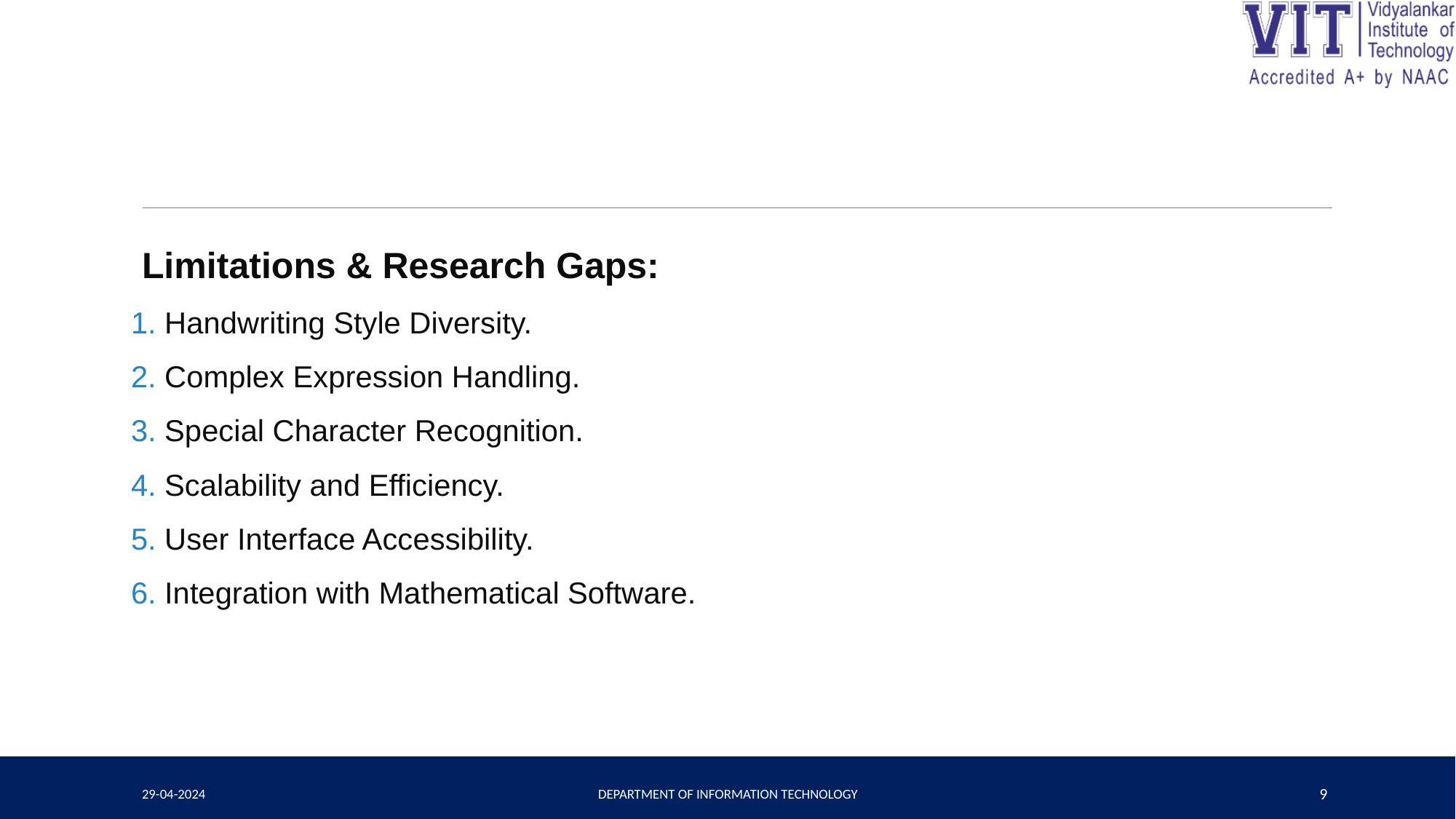

#
Limitations & Research Gaps:
 Handwriting Style Diversity.
 Complex Expression Handling.
 Special Character Recognition.
 Scalability and Efficiency.
 User Interface Accessibility.
 Integration with Mathematical Software.

29-04-2024
Department of Information Technology
9